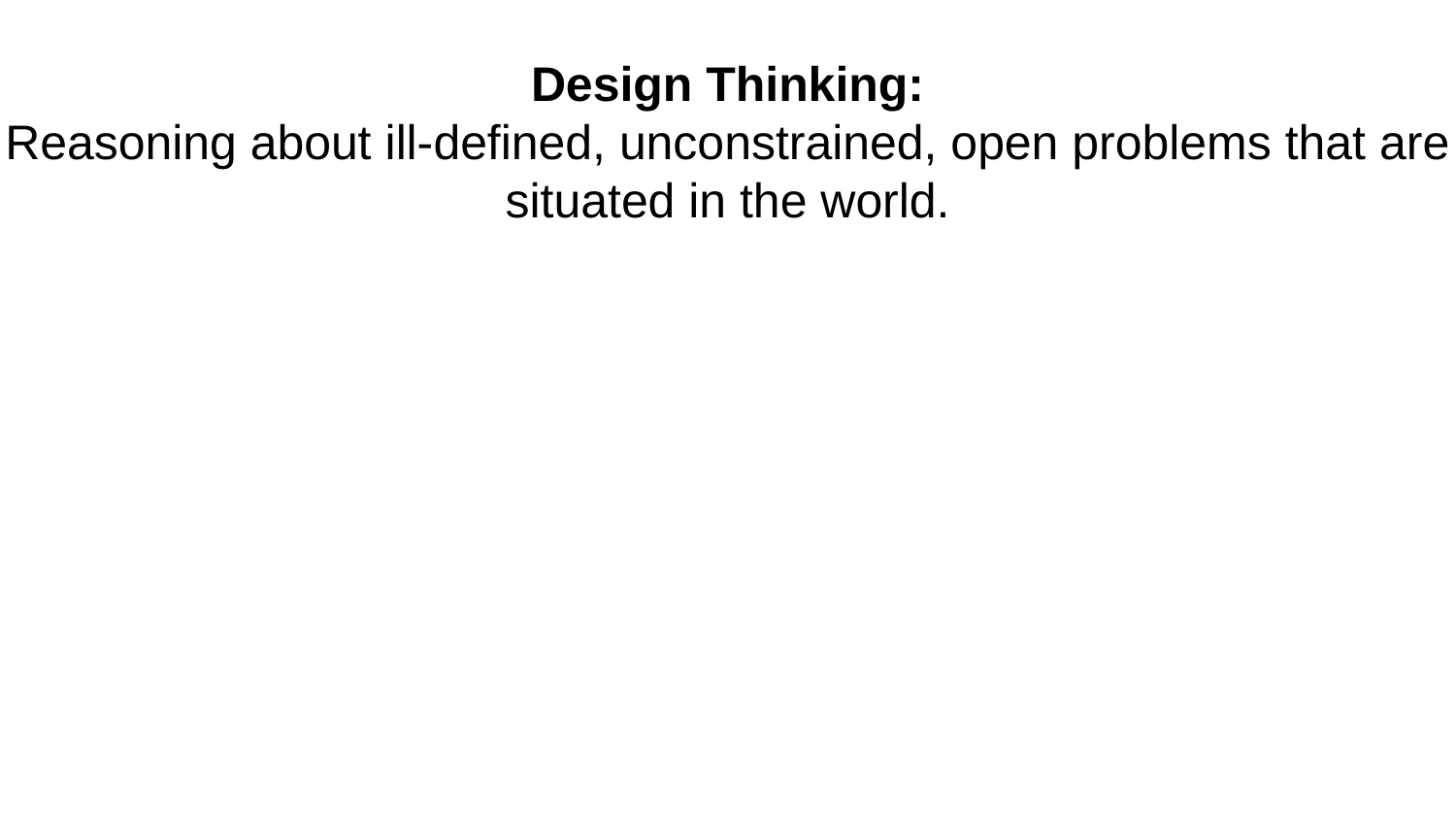

Design Thinking:
Reasoning about ill-defined, unconstrained, open problems that are situated in the world.